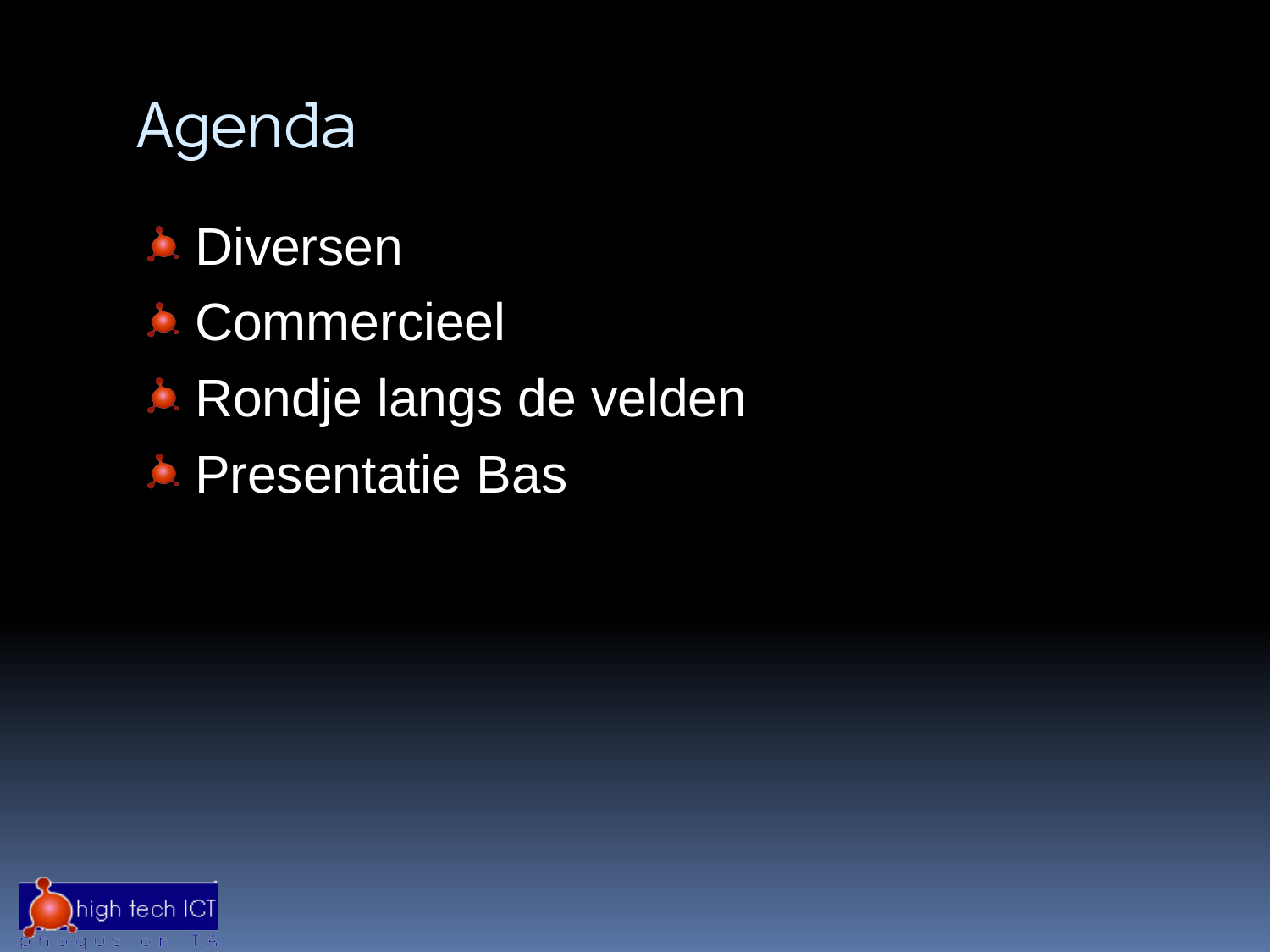

# Agenda
Diversen
Commercieel
Rondje langs de velden
Presentatie Bas